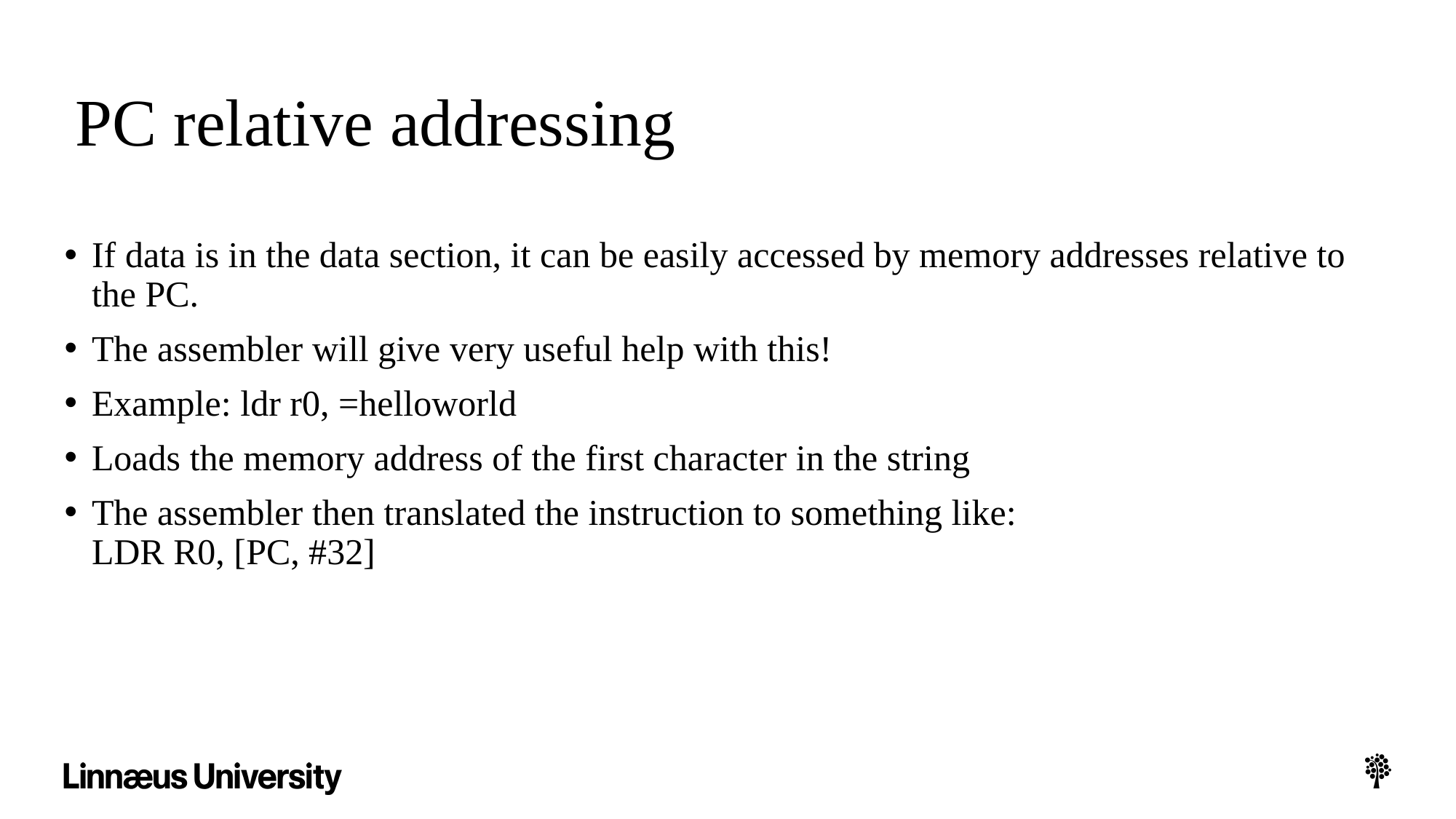

# PC relative addressing
If data is in the data section, it can be easily accessed by memory addresses relative to the PC.
The assembler will give very useful help with this!
Example: ldr r0, =helloworld
Loads the memory address of the first character in the string
The assembler then translated the instruction to something like:
LDR R0, [PC, #32]